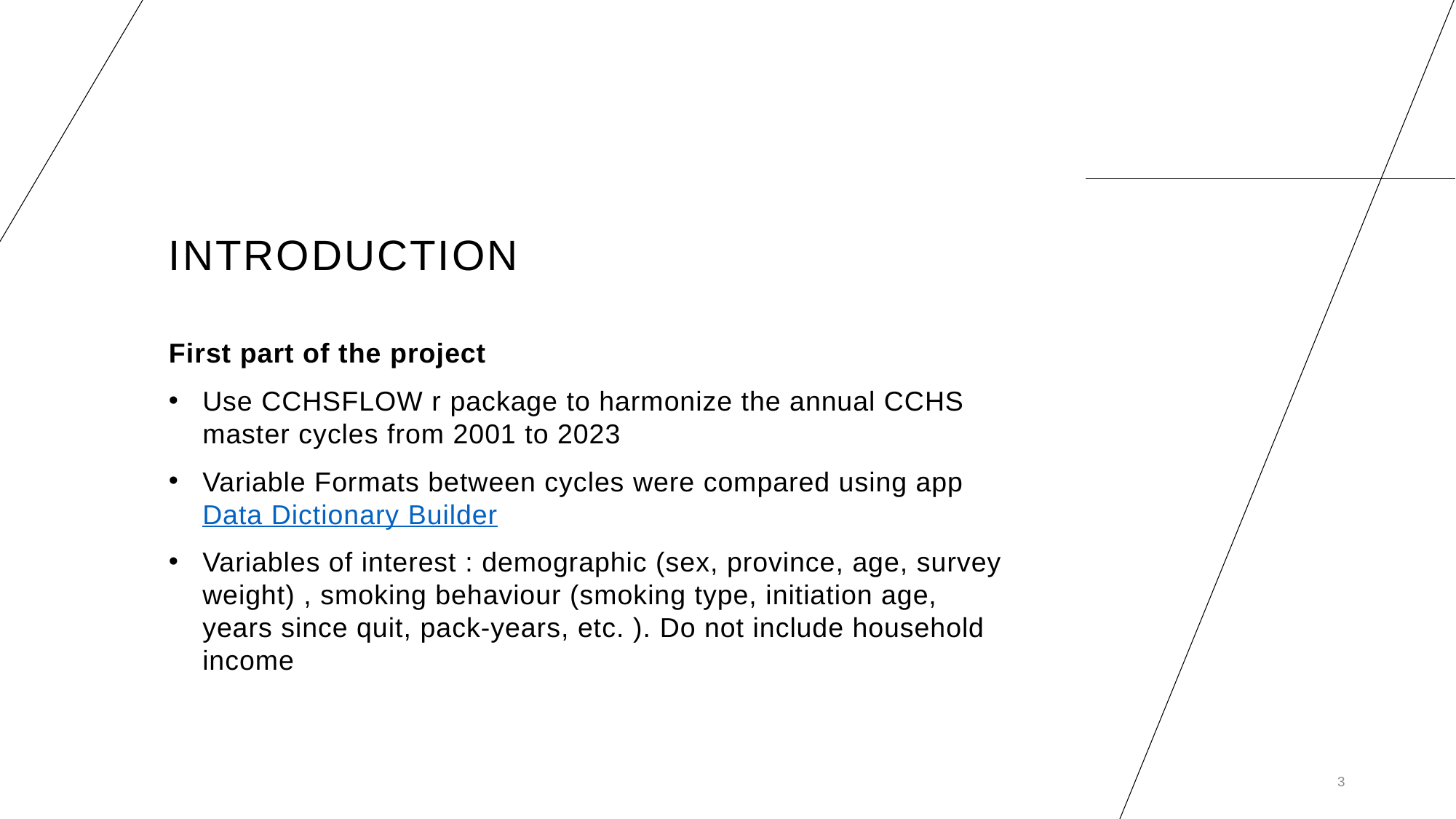

# Introduction
First part of the project
Use CCHSFLOW r package to harmonize the annual CCHS master cycles from 2001 to 2023
Variable Formats between cycles were compared using app Data Dictionary Builder
Variables of interest : demographic (sex, province, age, survey weight) , smoking behaviour (smoking type, initiation age,  years since quit, pack-years, etc. ). Do not include household income

3